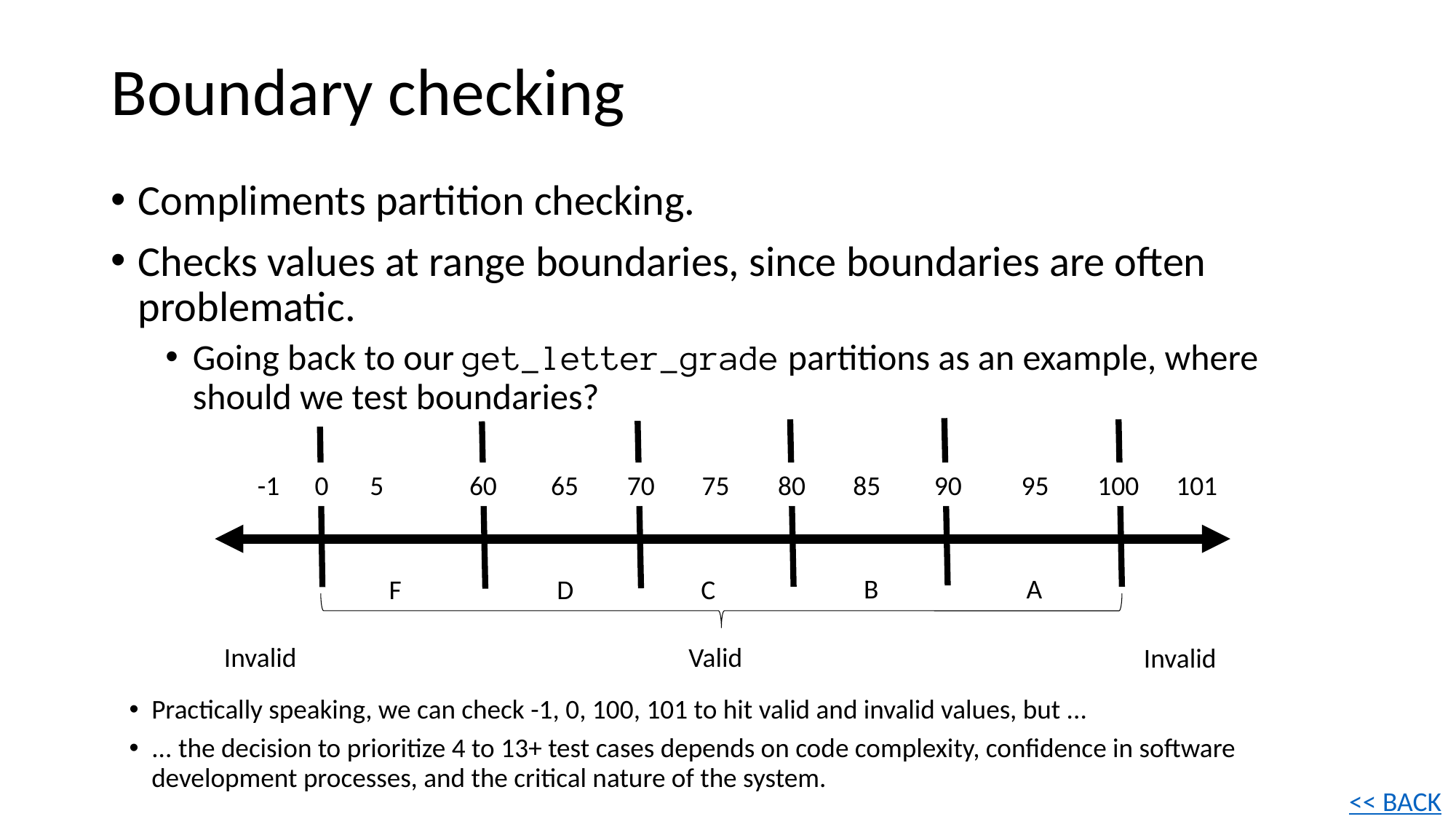

# Boundary checking
Compliments partition checking.
Checks values at range boundaries, since boundaries are often problematic.
Going back to our get_letter_grade partitions as an example, where should we test boundaries?

-1
0
5
60
65
70
75
80
85
90
95
100
101
B
A
F
D
C
Invalid
Valid
Invalid
Practically speaking, we can check -1, 0, 100, 101 to hit valid and invalid values, but ...
... the decision to prioritize 4 to 13+ test cases depends on code complexity, confidence in software development processes, and the critical nature of the system.
<< BACK